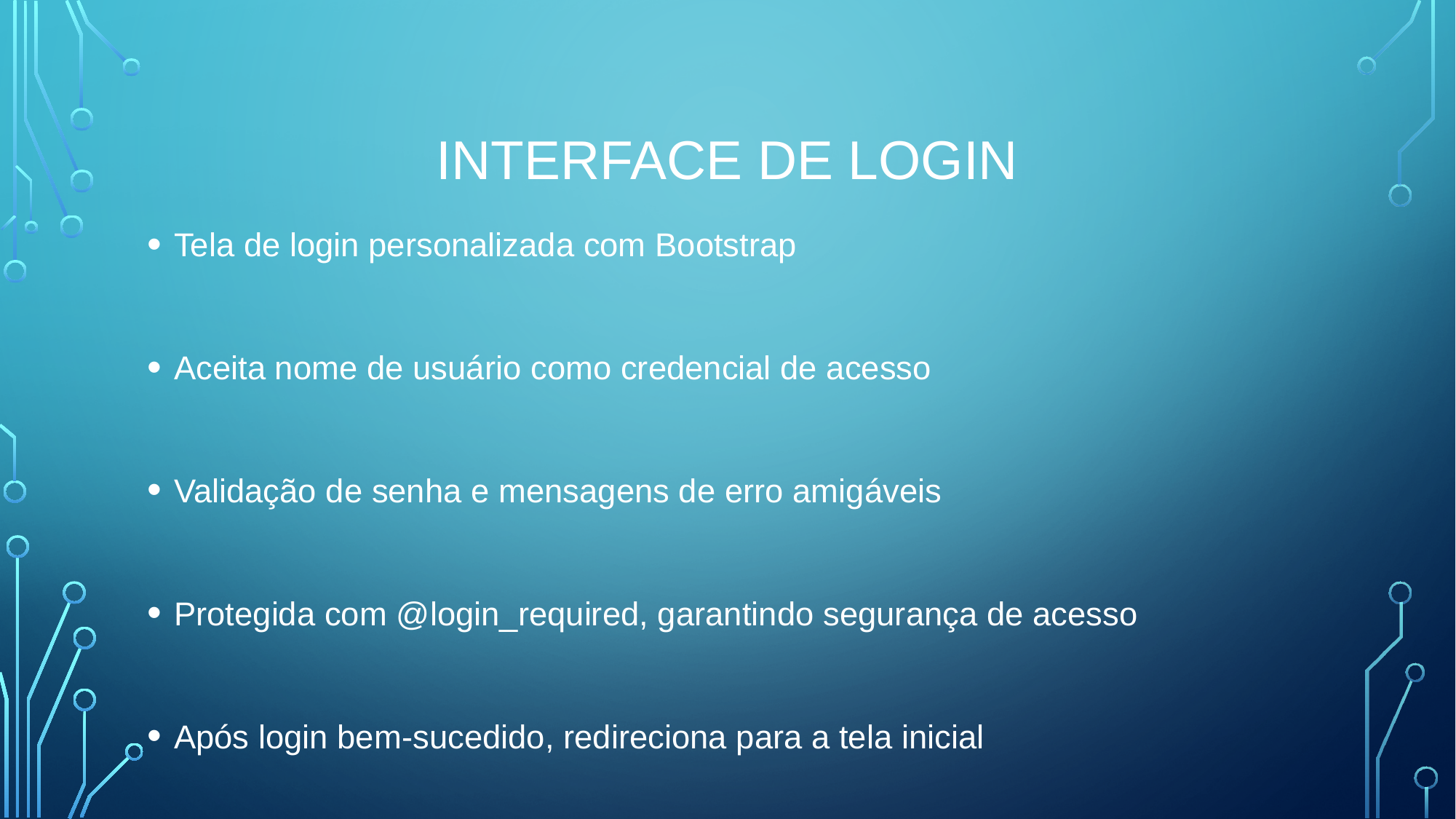

# Interface de Login
Tela de login personalizada com Bootstrap

Aceita nome de usuário como credencial de acesso

Validação de senha e mensagens de erro amigáveis

Protegida com @login_required, garantindo segurança de acesso

Após login bem-sucedido, redireciona para a tela inicial